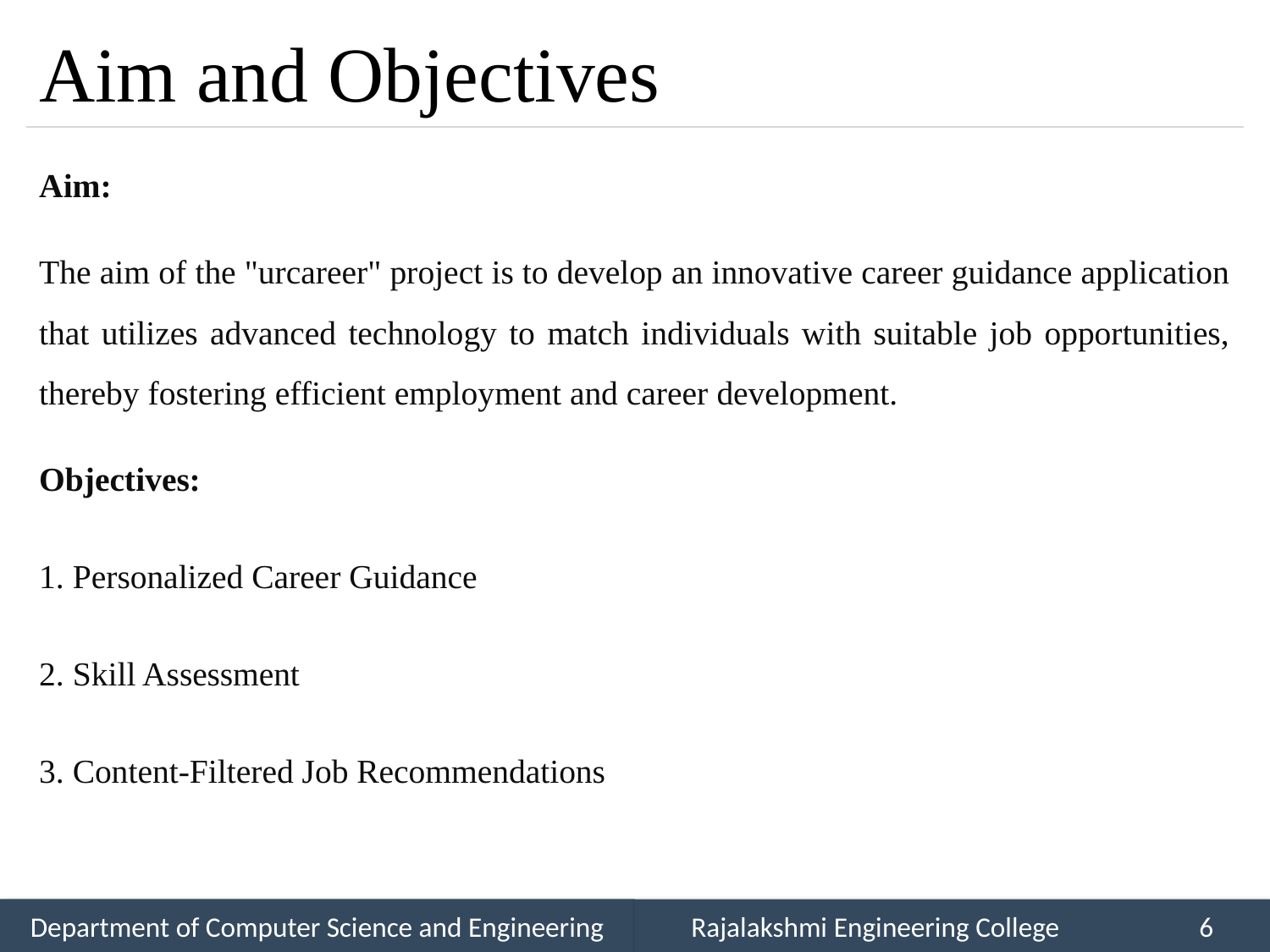

# Aim and Objectives
Aim:
The aim of the "urcareer" project is to develop an innovative career guidance application that utilizes advanced technology to match individuals with suitable job opportunities, thereby fostering efficient employment and career development.
Objectives:
1. Personalized Career Guidance
2. Skill Assessment
3. Content-Filtered Job Recommendations